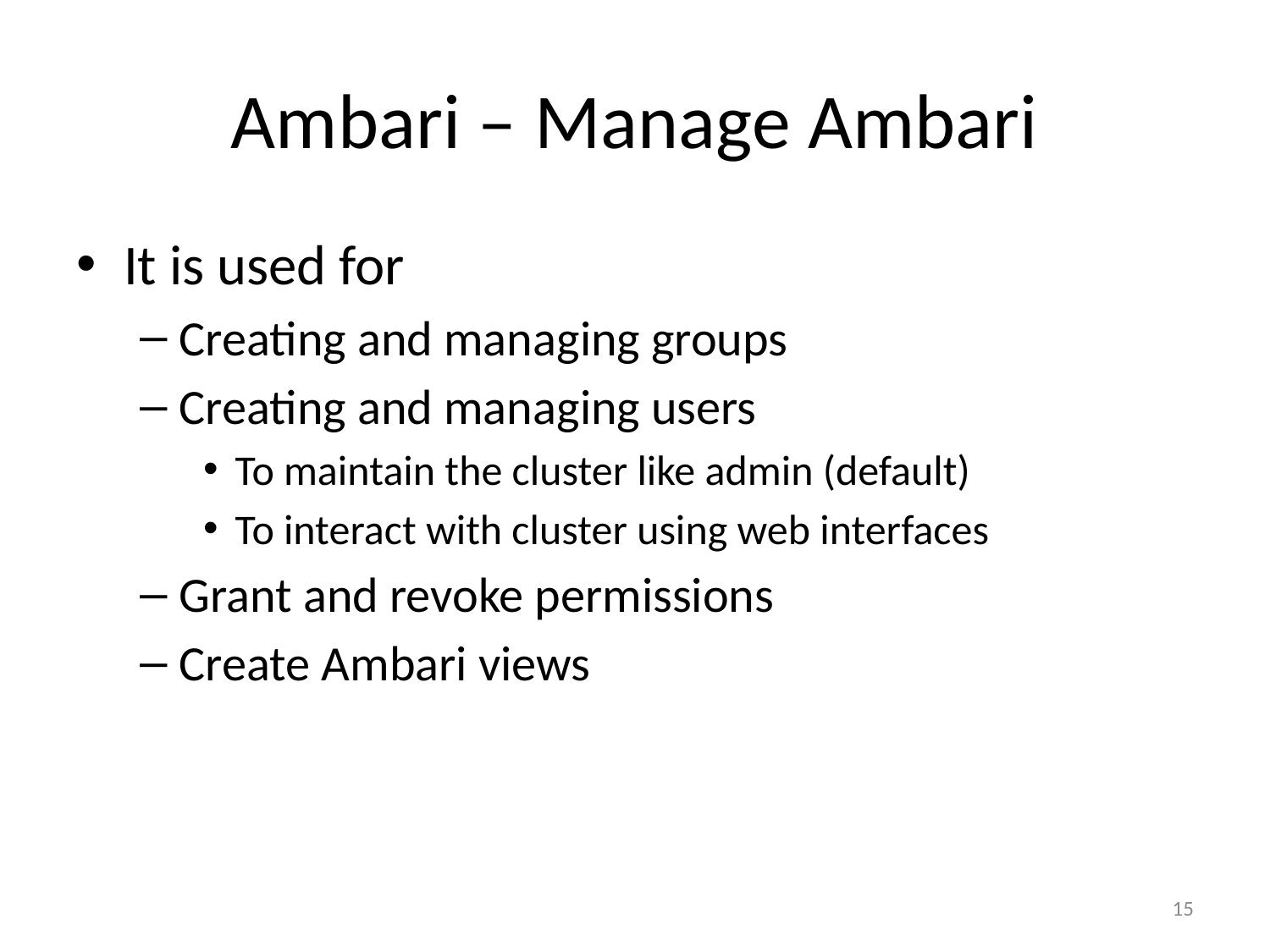

# Ambari – Manage Ambari
It is used for
Creating and managing groups
Creating and managing users
To maintain the cluster like admin (default)
To interact with cluster using web interfaces
Grant and revoke permissions
Create Ambari views
15